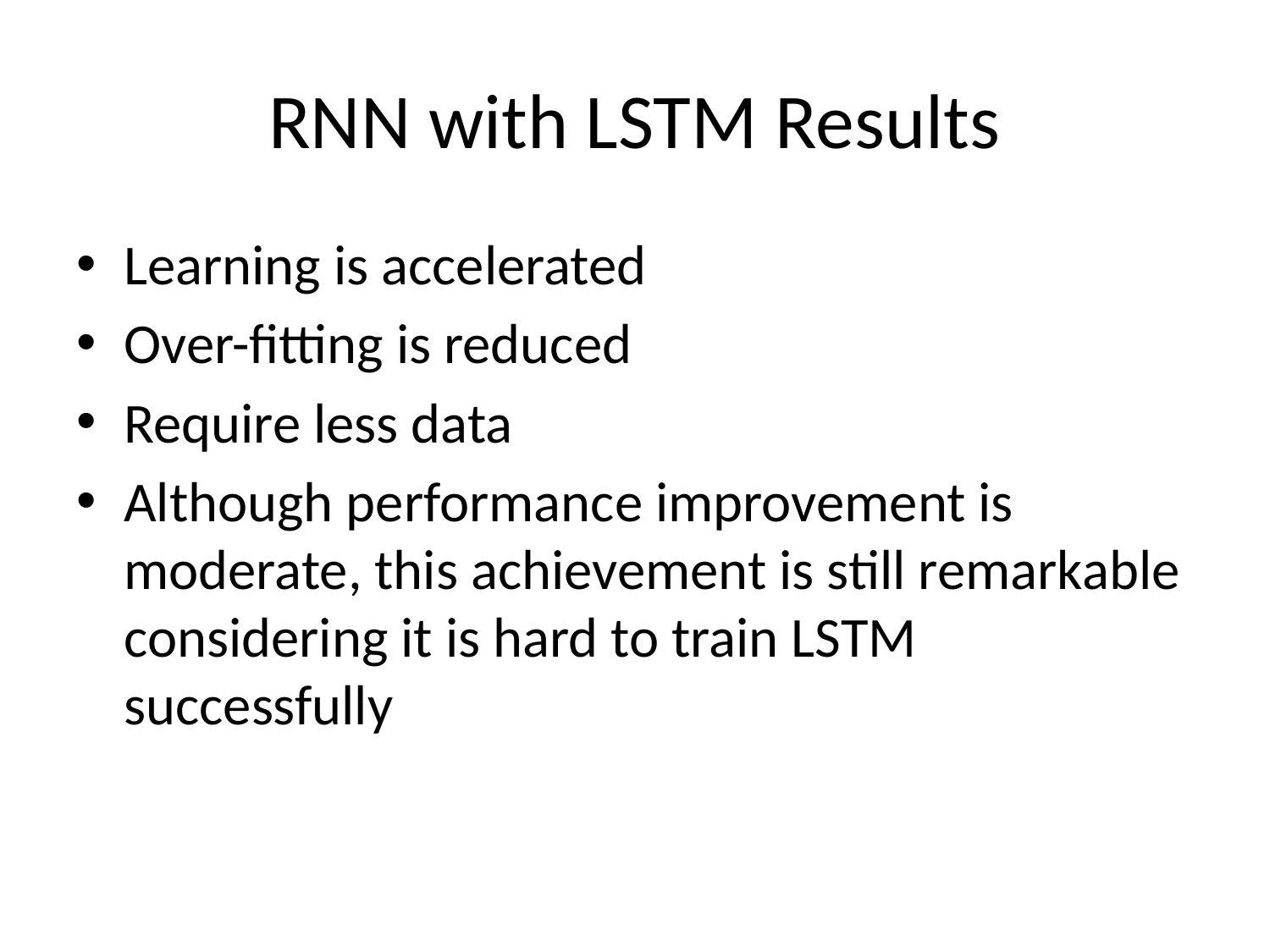

# RNN with LSTM Results
Learning is accelerated
Over-fitting is reduced
Require less data
Although performance improvement is moderate, this achievement is still remarkable considering it is hard to train LSTM successfully